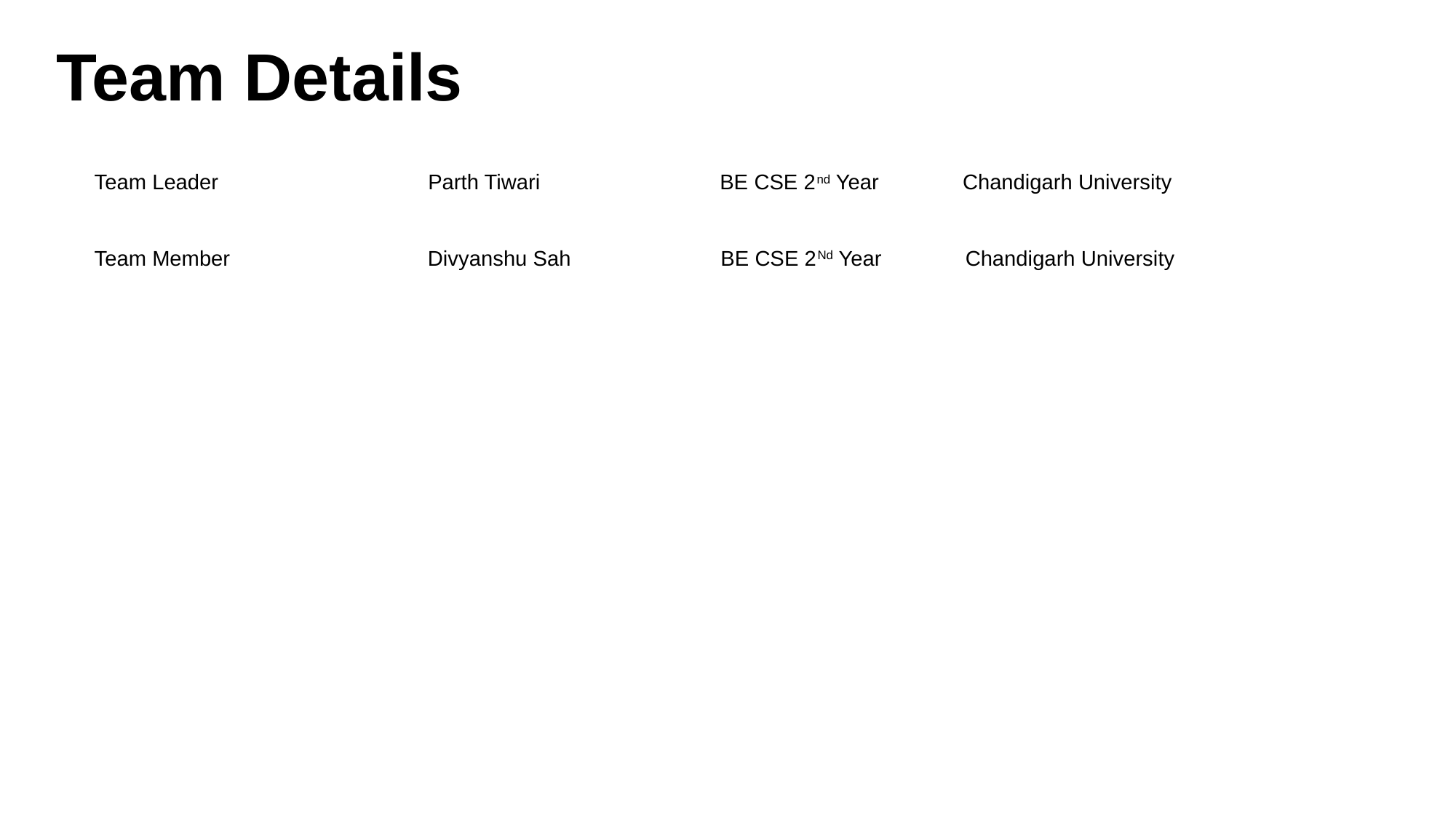

Team Details
Team Leader                                   Parth Tiwari                              BE CSE 2nd Year              Chandigarh University

Team Member                                 Divyanshu Sah                         BE CSE 2Nd Year              Chandigarh University